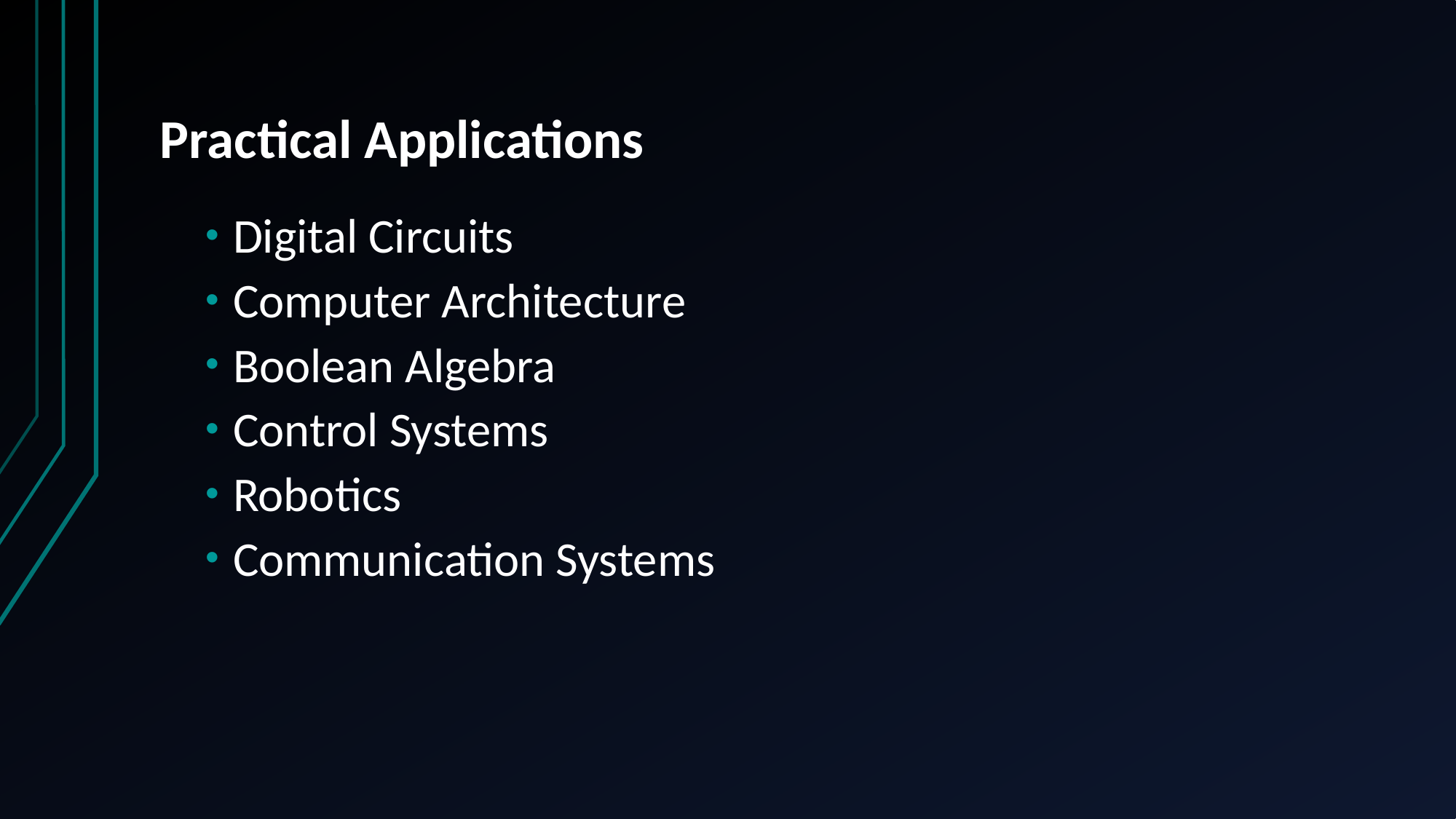

# Practical Applications
Digital Circuits
Computer Architecture
Boolean Algebra
Control Systems
Robotics
Communication Systems